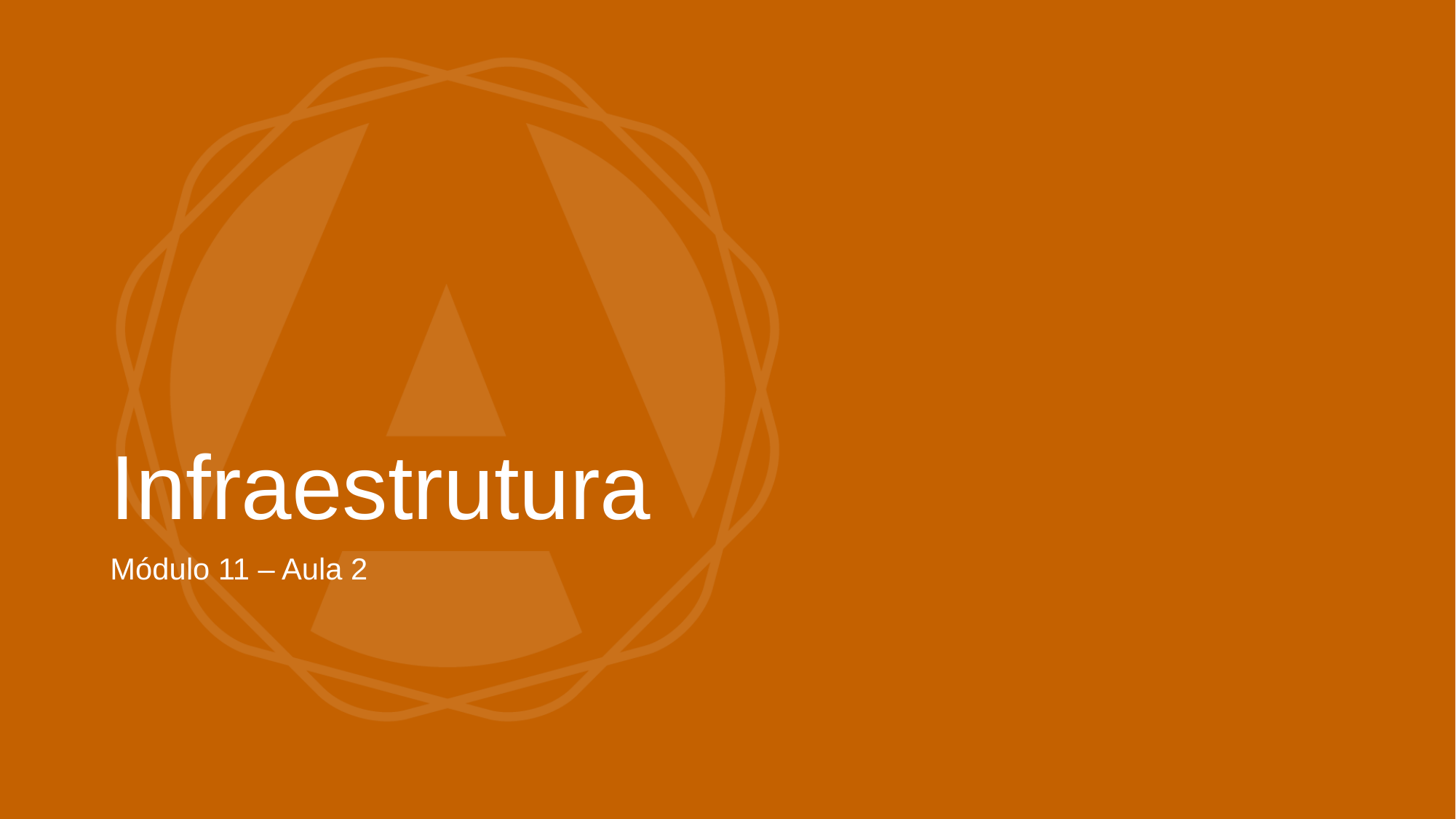

# Infraestrutura
Módulo 11 – Aula 2